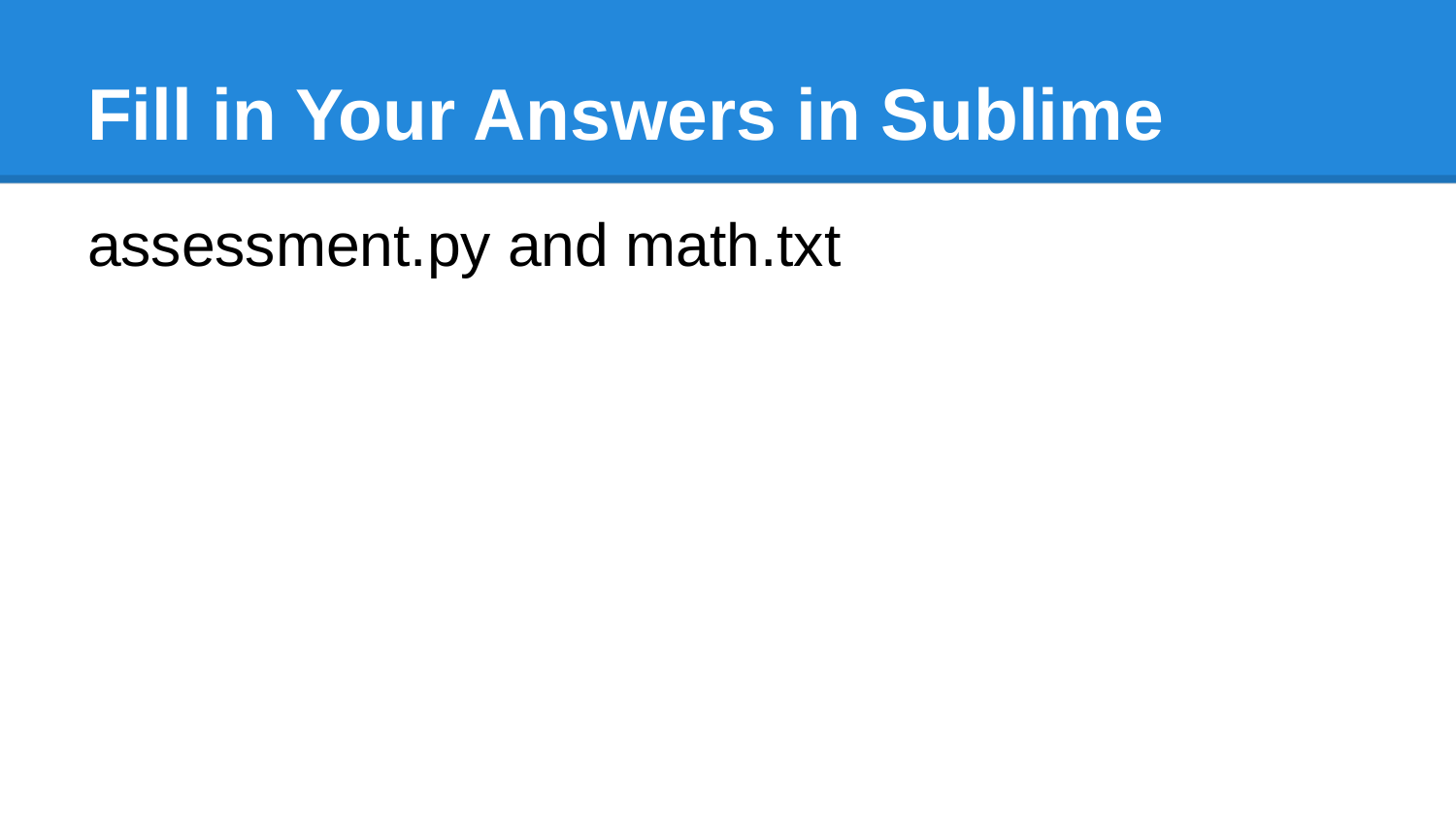

# Fill in Your Answers in Sublime
assessment.py and math.txt